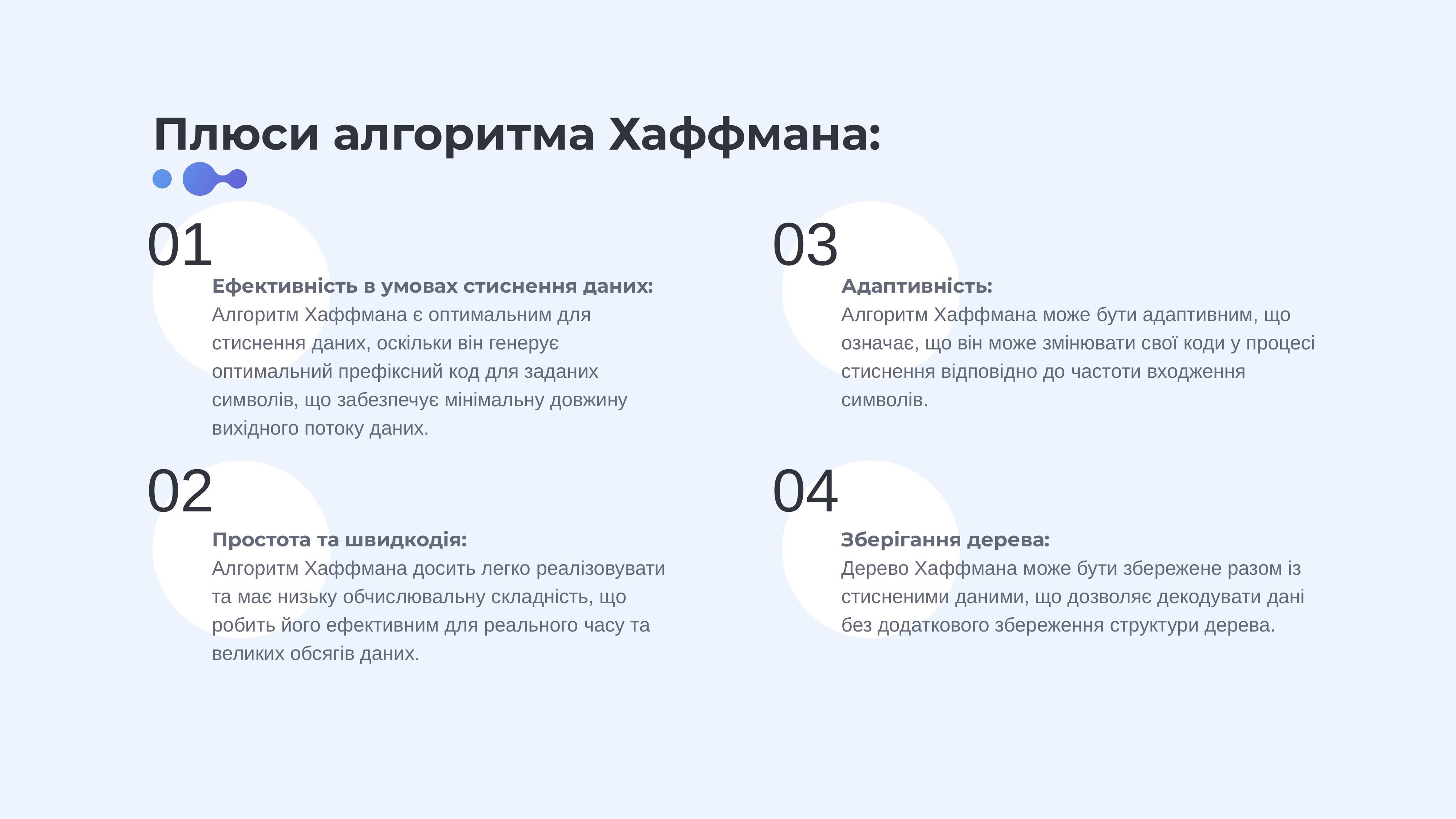

Плюси алгоритма Хаффмана:

01
Ефективність в умовах стиснення даних: Алгоритм Хаффмана є оптимальним для стиснення даних, оскільки він генерує оптимальний префіксний код для заданих символів, що забезпечує мінімальну довжину вихідного потоку даних.
Адаптивність:
Алгоритм Хаффмана може бути адаптивним, що означає, що він може змінювати свої коди у процесі стиснення відповідно до частоти входження символів.

03
04

Зберігання дерева:
Дерево Хаффмана може бути збережене разом із стисненими даними, що дозволяє декодувати дані без додаткового збереження структури дерева.
02

Простота та швидкодія:
Алгоритм Хаффмана досить легко реалізовувати та має низьку обчислювальну складність, що робить його ефективним для реального часу та великих обсягів даних.